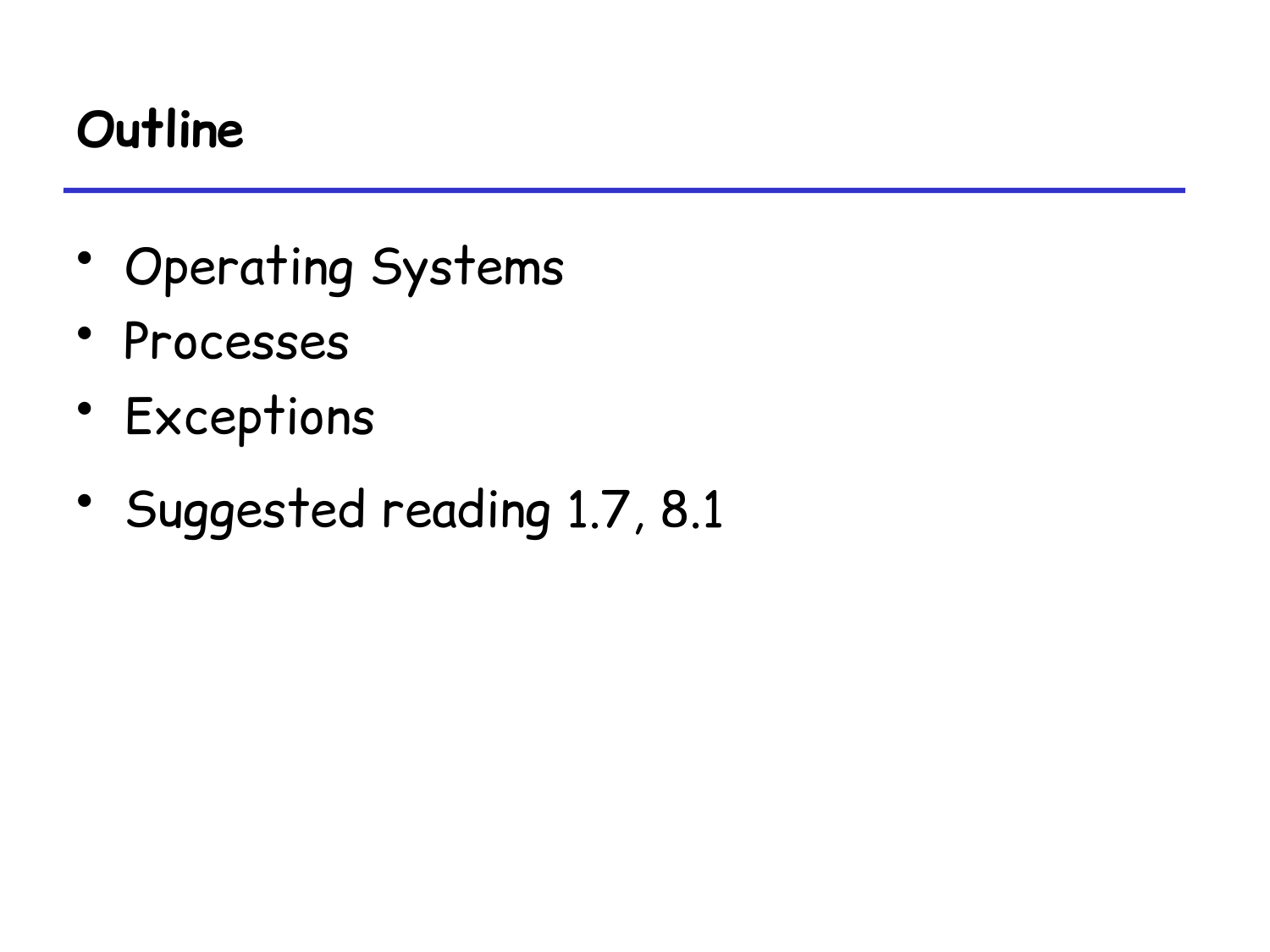

# Outline
Operating Systems
Processes
Exceptions
Suggested reading 1.7, 8.1
5